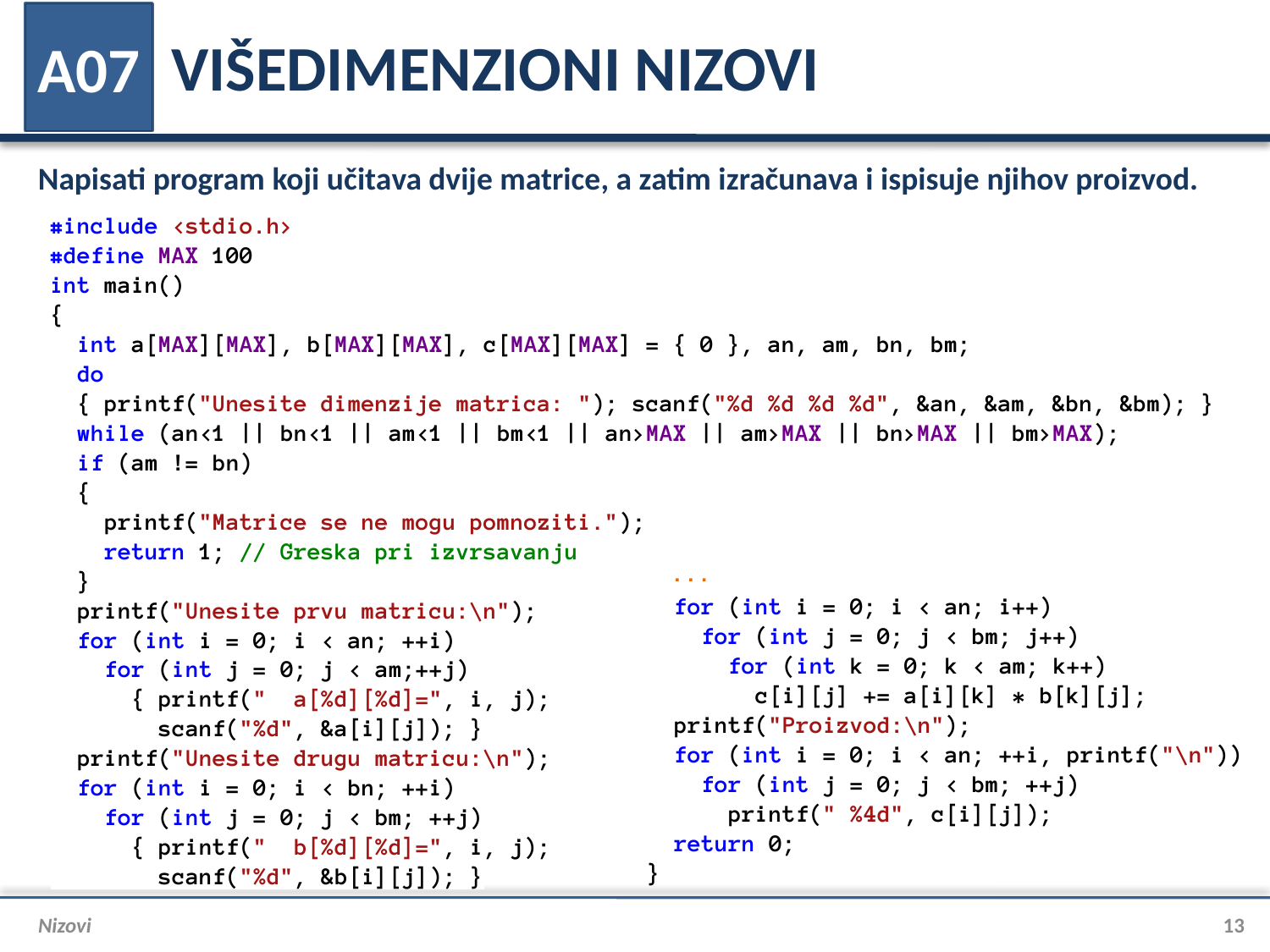

# VIŠEDIMENZIONI NIZOVI
A07
Napisati program koji učitava dvije matrice, a zatim izračunava i ispisuje njihov proizvod.
#include <stdio.h>
#define MAX 100
int main()
{
  int a[MAX][MAX], b[MAX][MAX], c[MAX][MAX] = { 0 }, an, am, bn, bm;
  do
  { printf("Unesite dimenzije matrica: "); scanf("%d %d %d %d", &an, &am, &bn, &bm); }
  while (an<1 || bn<1 || am<1 || bm<1 || an>MAX || am>MAX || bn>MAX || bm>MAX);
  if (am != bn)
  {
    printf("Matrice se ne mogu pomnoziti.");
    return 1; // Greska pri izvrsavanju
  }
  printf("Unesite prvu matricu:\n");
  for (int i = 0; i < an; ++i)
    for (int j = 0; j < am;++j)
      { printf("  a[%d][%d]=", i, j);
        scanf("%d", &a[i][j]); }
  printf("Unesite drugu matricu:\n");
  for (int i = 0; i < bn; ++i)
    for (int j = 0; j < bm; ++j)
      { printf("  b[%d][%d]=", i, j);
        scanf("%d", &b[i][j]); }
...
  for (int i = 0; i < an; i++)
    for (int j = 0; j < bm; j++)
      for (int k = 0; k < am; k++)
        c[i][j] += a[i][k] * b[k][j];
  printf("Proizvod:\n");
  for (int i = 0; i < an; ++i, printf("\n"))
    for (int j = 0; j < bm; ++j)
      printf(" %4d", c[i][j]);
  return 0;
}
Nizovi
13